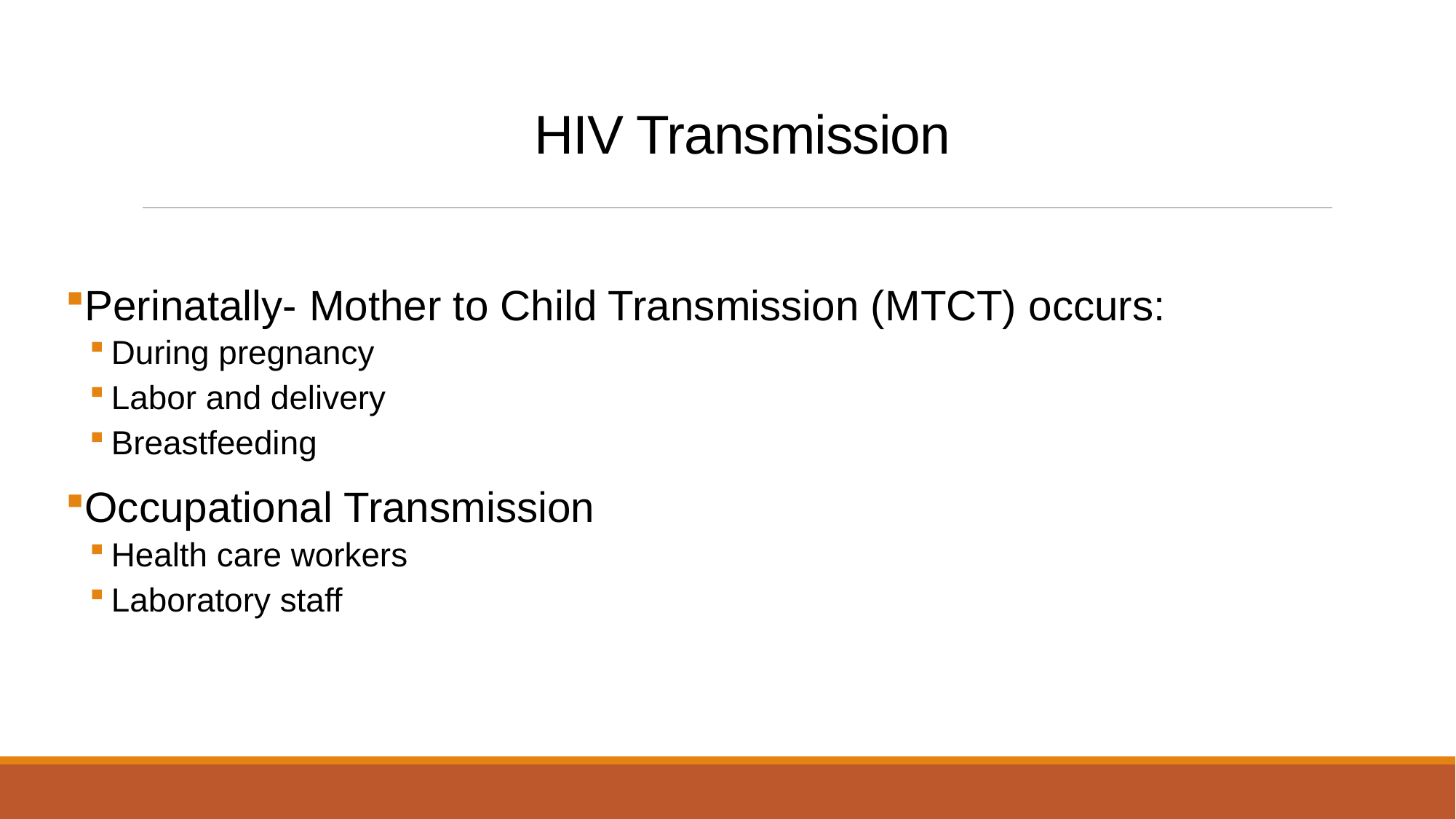

# HIV Transmission

Perinatally- Mother to Child Transmission (MTCT) occurs:
During pregnancy
Labor and delivery
Breastfeeding
Occupational Transmission
Health care workers
Laboratory staff